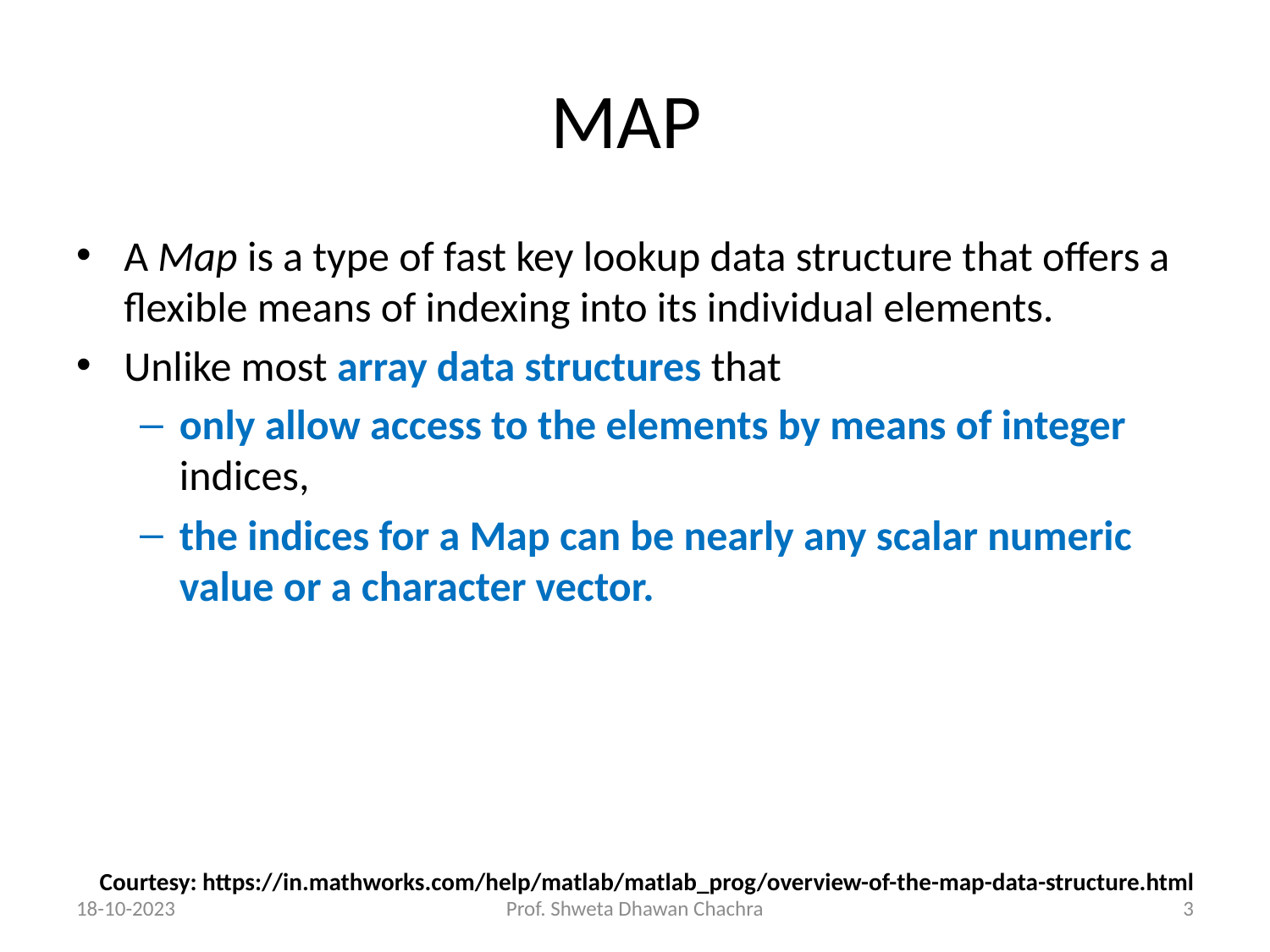

# MAP
A Map is a type of fast key lookup data structure that offers a flexible means of indexing into its individual elements.
Unlike most array data structures that
only allow access to the elements by means of integer indices,
the indices for a Map can be nearly any scalar numeric value or a character vector.
Courtesy: https://in.mathworks.com/help/matlab/matlab_prog/overview-of-the-map-data-structure.html
18-10-2023
Prof. Shweta Dhawan Chachra
3